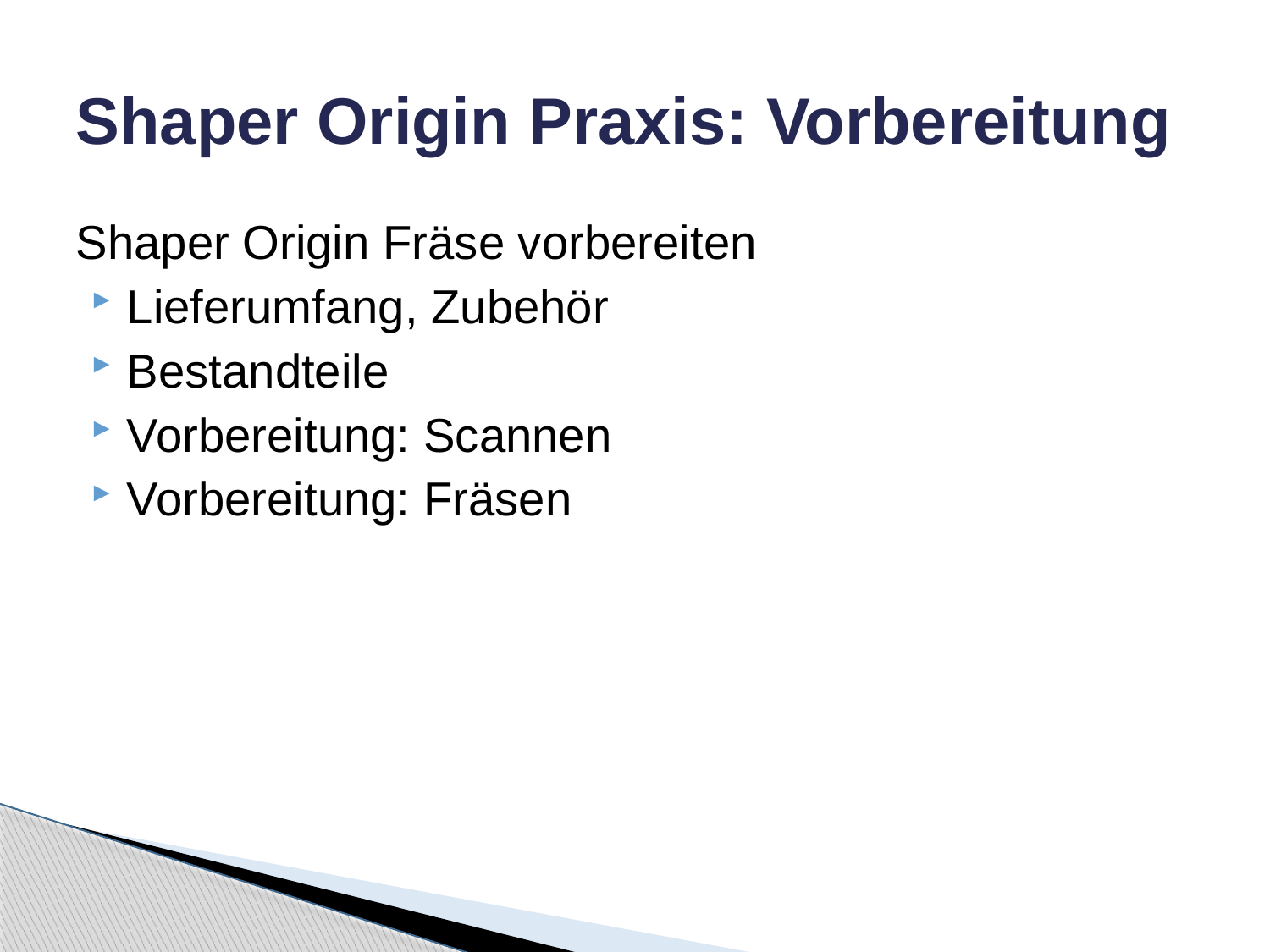

# Shaper Origin Praxis: Vorbereitung
Shaper Origin Fräse vorbereiten
Lieferumfang, Zubehör
Bestandteile
Vorbereitung: Scannen
Vorbereitung: Fräsen